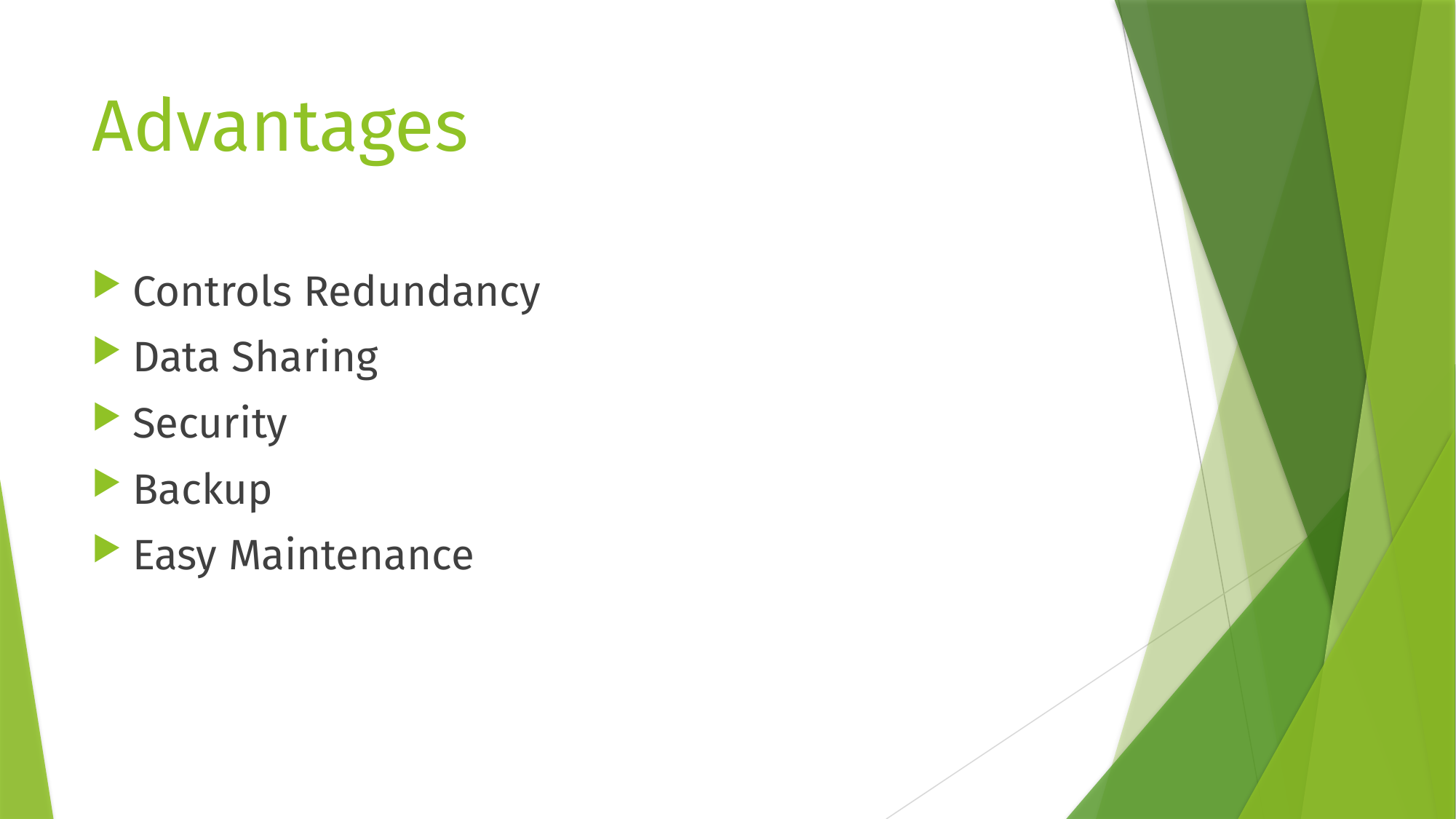

# Advantages
Controls Redundancy
Data Sharing
Security
Backup
Easy Maintenance